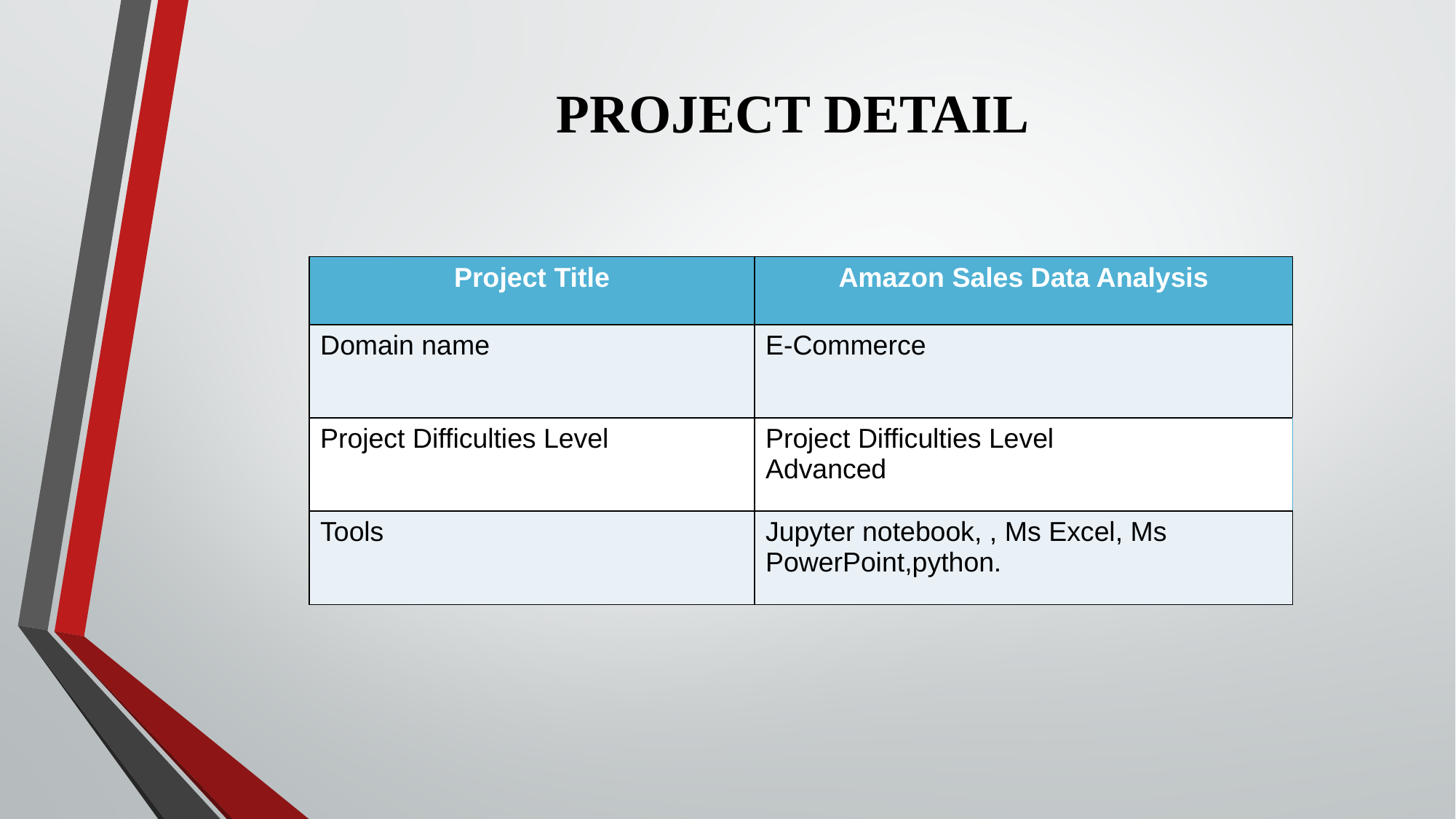

PROJECT DETAIL
| Project Title | Amazon Sales Data Analysis |
| --- | --- |
| Domain name | E-Commerce |
| Project Difficulties Level | Project Difficulties Level Advanced |
| Tools | Jupyter notebook, , Ms Excel, Ms PowerPoint,python. |